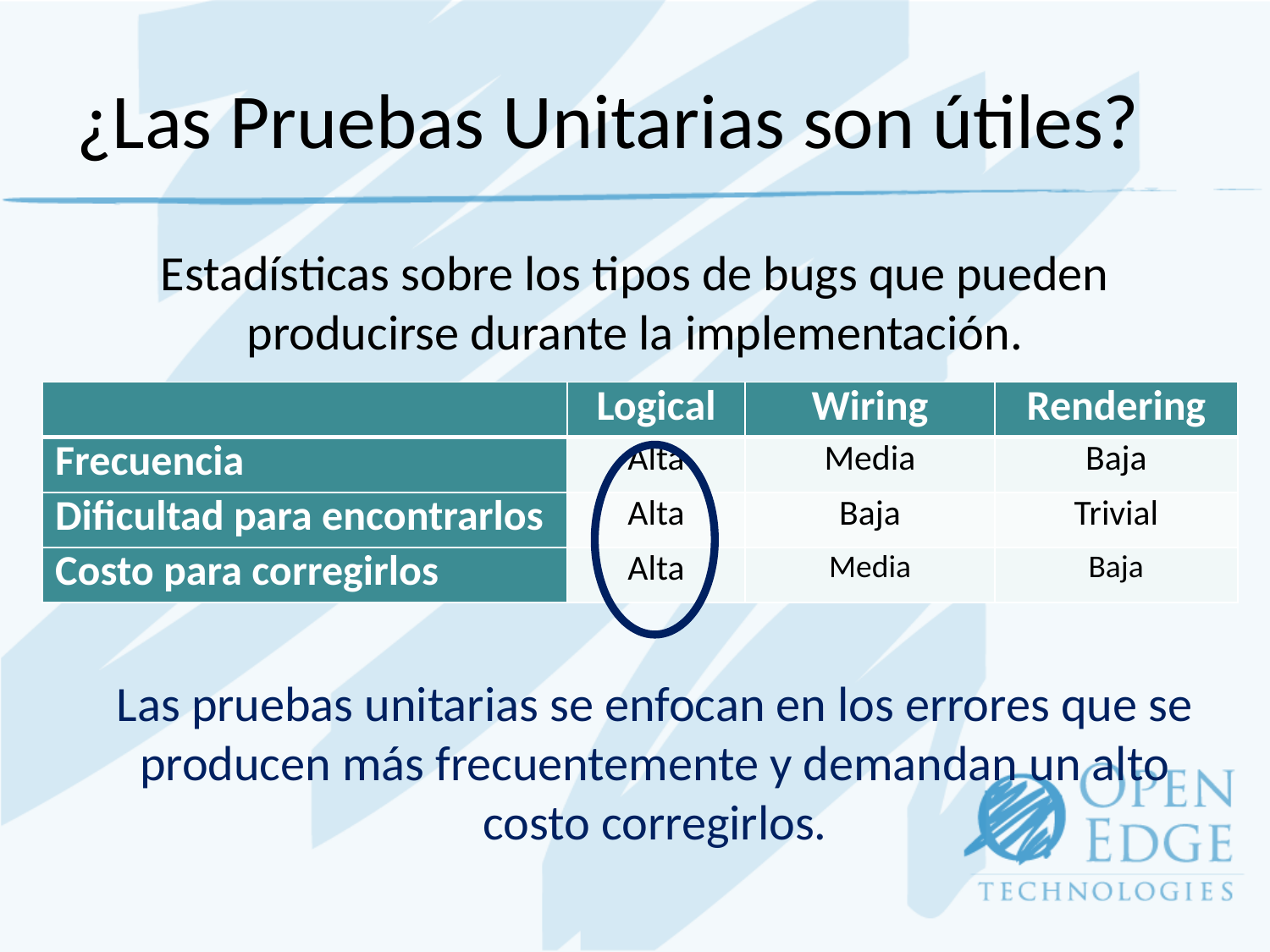

# ¿Las Pruebas Unitarias son útiles?
Estadísticas sobre los tipos de bugs que pueden producirse durante la implementación.

|  | Logical | Wiring | Rendering |
| --- | --- | --- | --- |
| Frecuencia | Alta | Media | Baja |
| Dificultad para encontrarlos | Alta | Baja | Trivial |
| Costo para corregirlos | Alta | Media | Baja |

Las pruebas unitarias se enfocan en los errores que se producen más frecuentemente y demandan un alto costo corregirlos.